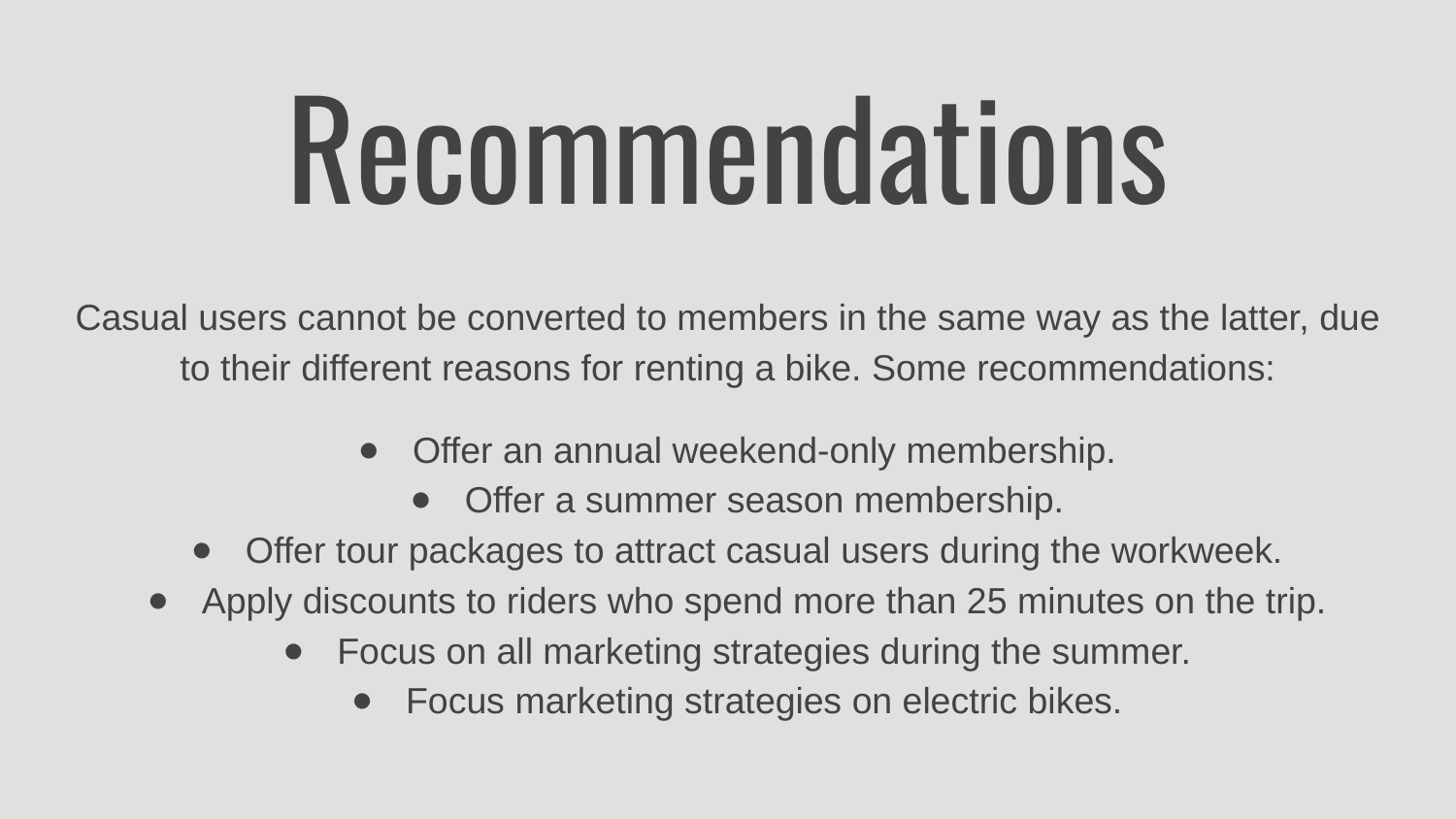

# Recommendations
Casual users cannot be converted to members in the same way as the latter, due to their different reasons for renting a bike. Some recommendations:
Offer an annual weekend-only membership.
Offer a summer season membership.
Offer tour packages to attract casual users during the workweek.
Apply discounts to riders who spend more than 25 minutes on the trip.
Focus on all marketing strategies during the summer.
Focus marketing strategies on electric bikes.